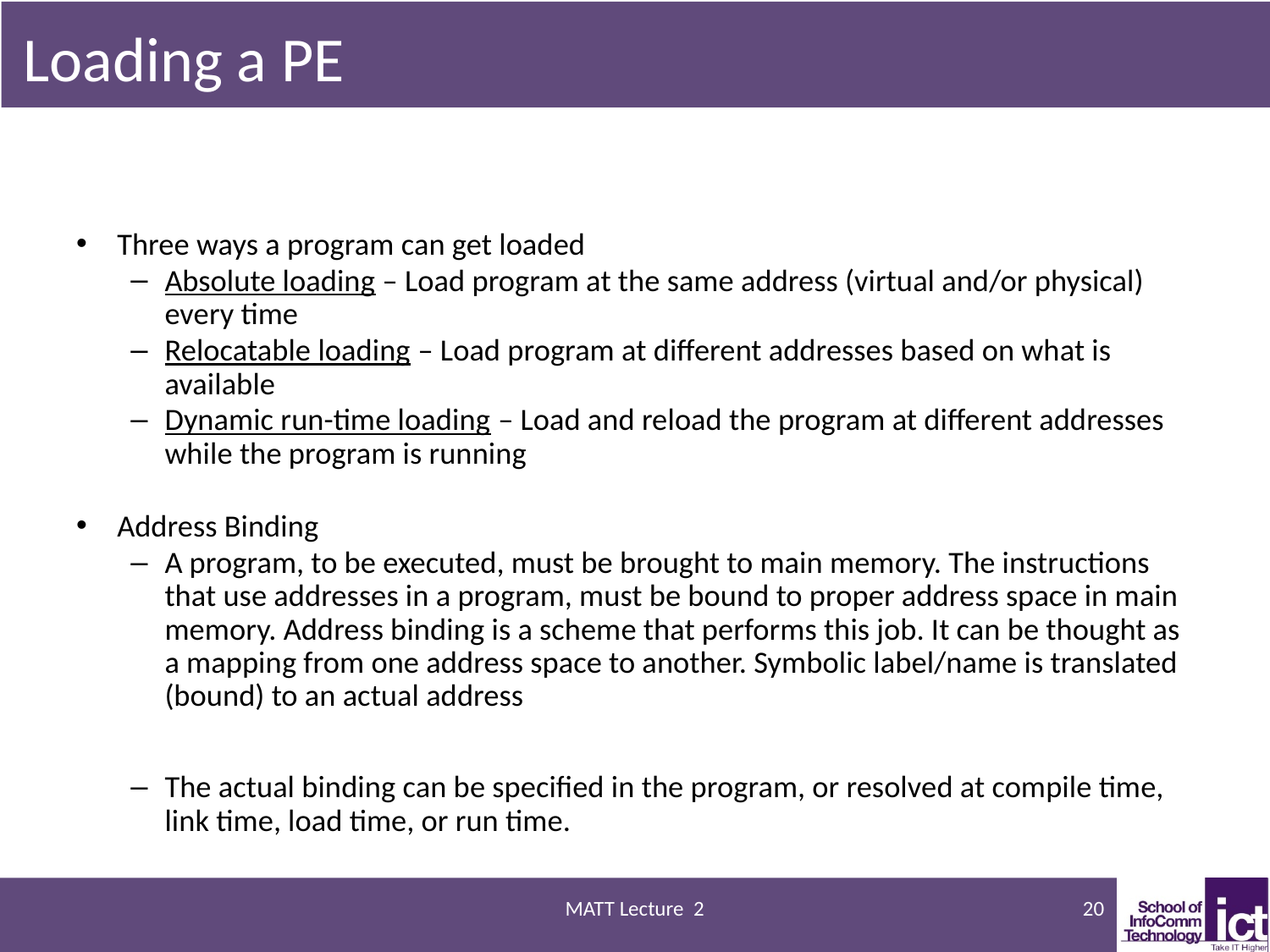

# Loading a PE
Three ways a program can get loaded
Absolute loading – Load program at the same address (virtual and/or physical) every time
Relocatable loading – Load program at different addresses based on what is available
Dynamic run-time loading – Load and reload the program at different addresses while the program is running

Address Binding
A program, to be executed, must be brought to main memory. The instructions that use addresses in a program, must be bound to proper address space in main memory. Address binding is a scheme that performs this job. It can be thought as a mapping from one address space to another. Symbolic label/name is translated (bound) to an actual address

The actual binding can be specified in the program, or resolved at compile time, link time, load time, or run time.

MATT Lecture  2
20